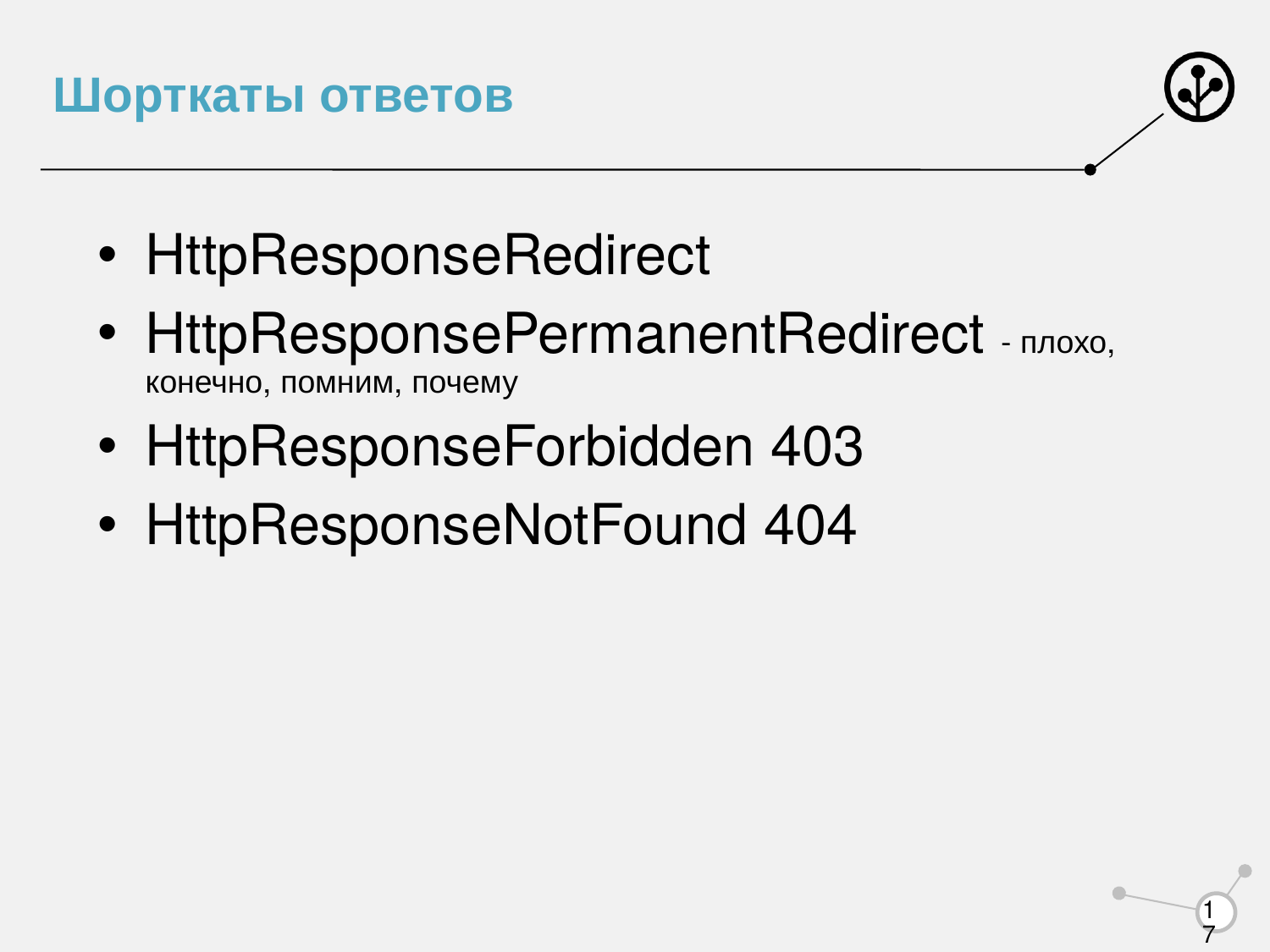

# Шорткаты ответов
HttpResponseRedirect
HttpResponsePermanentRedirect - плохо, конечно, помним, почему
HttpResponseForbidden 403
HttpResponseNotFound 404

17